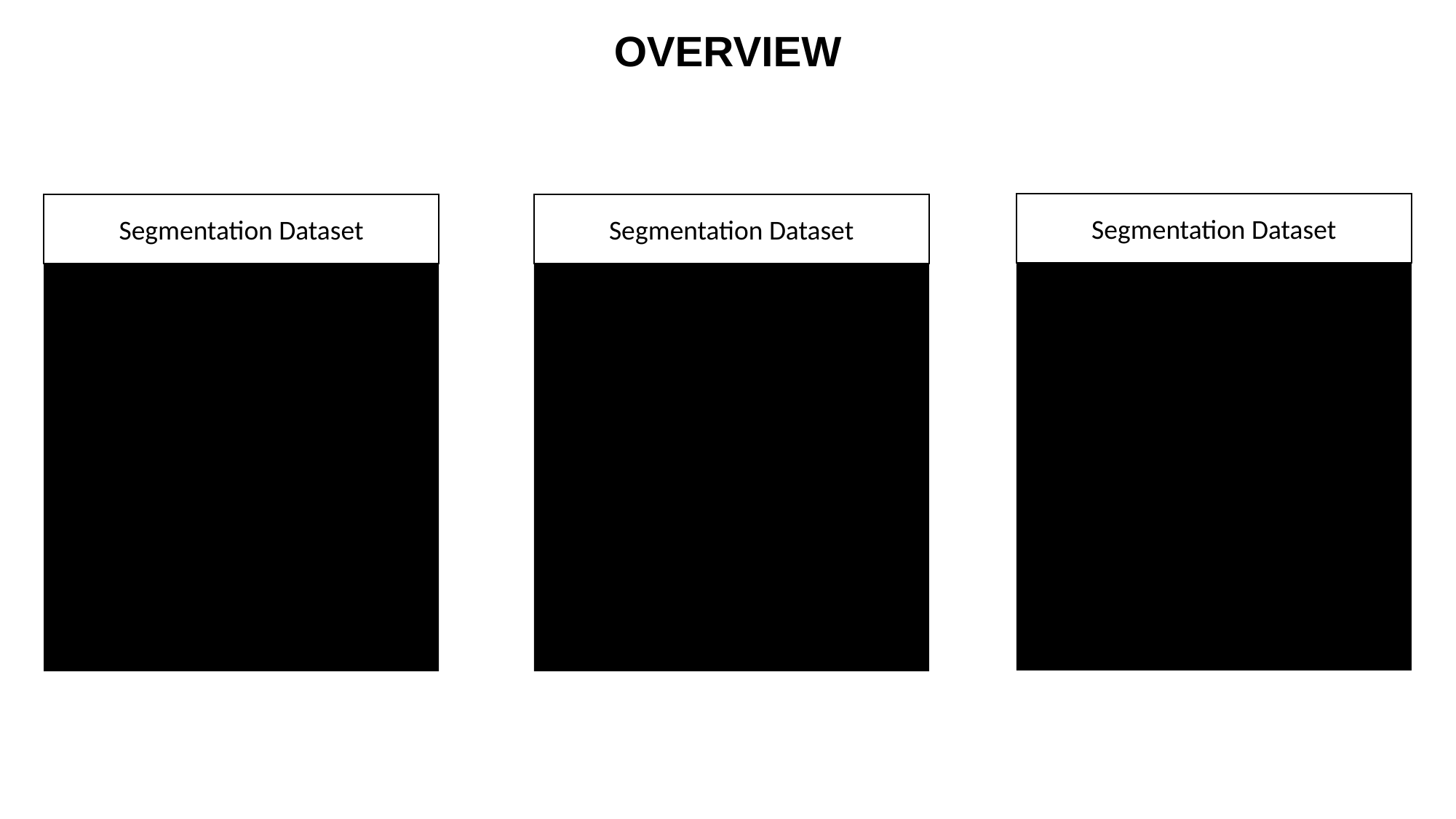

OVERVIEW

Segmentation Dataset

Segmentation Dataset

Segmentation Dataset